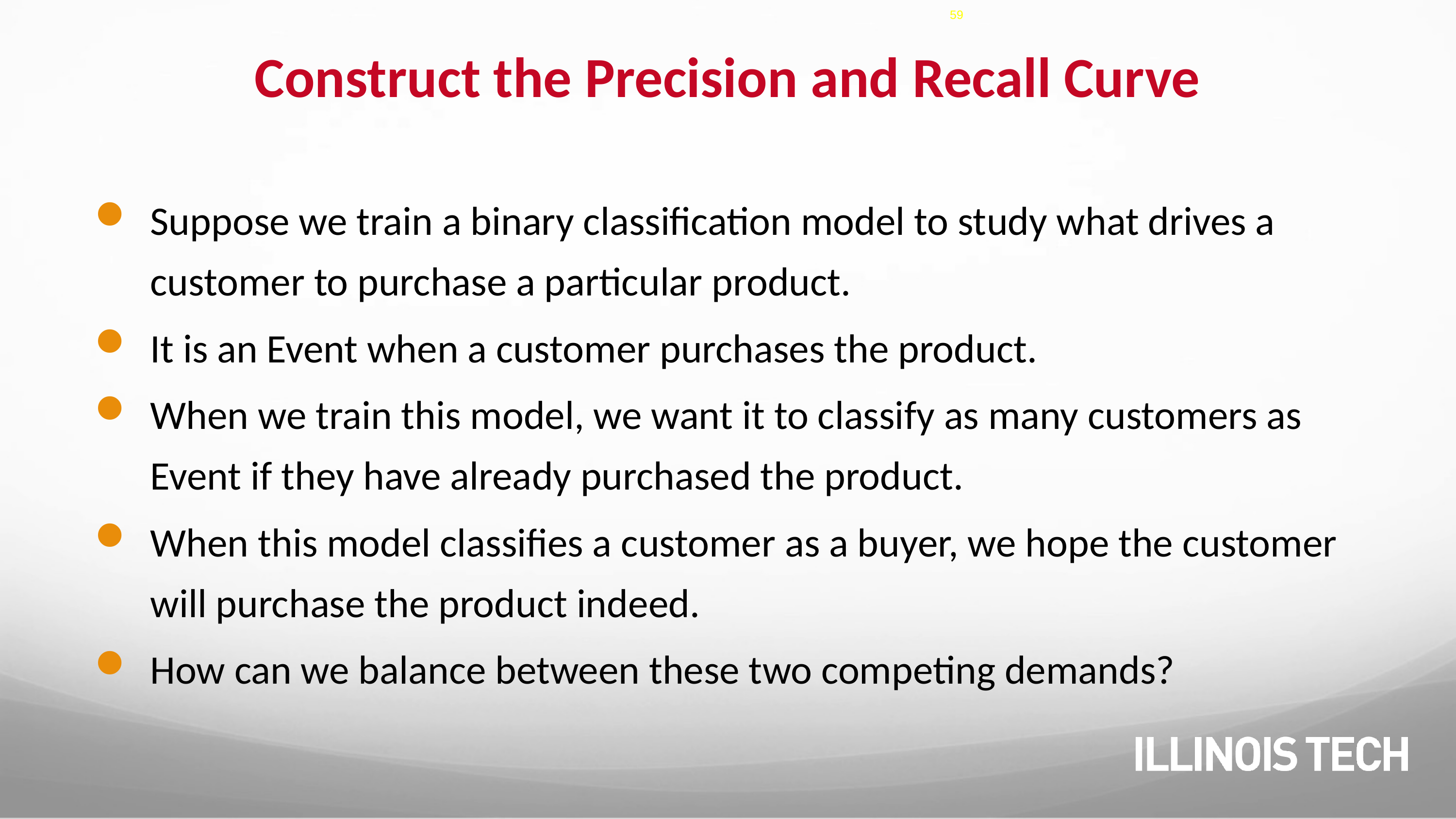

59
# Construct the Precision and Recall Curve
Suppose we train a binary classification model to study what drives a customer to purchase a particular product.
It is an Event when a customer purchases the product.
When we train this model, we want it to classify as many customers as Event if they have already purchased the product.
When this model classifies a customer as a buyer, we hope the customer will purchase the product indeed.
How can we balance between these two competing demands?